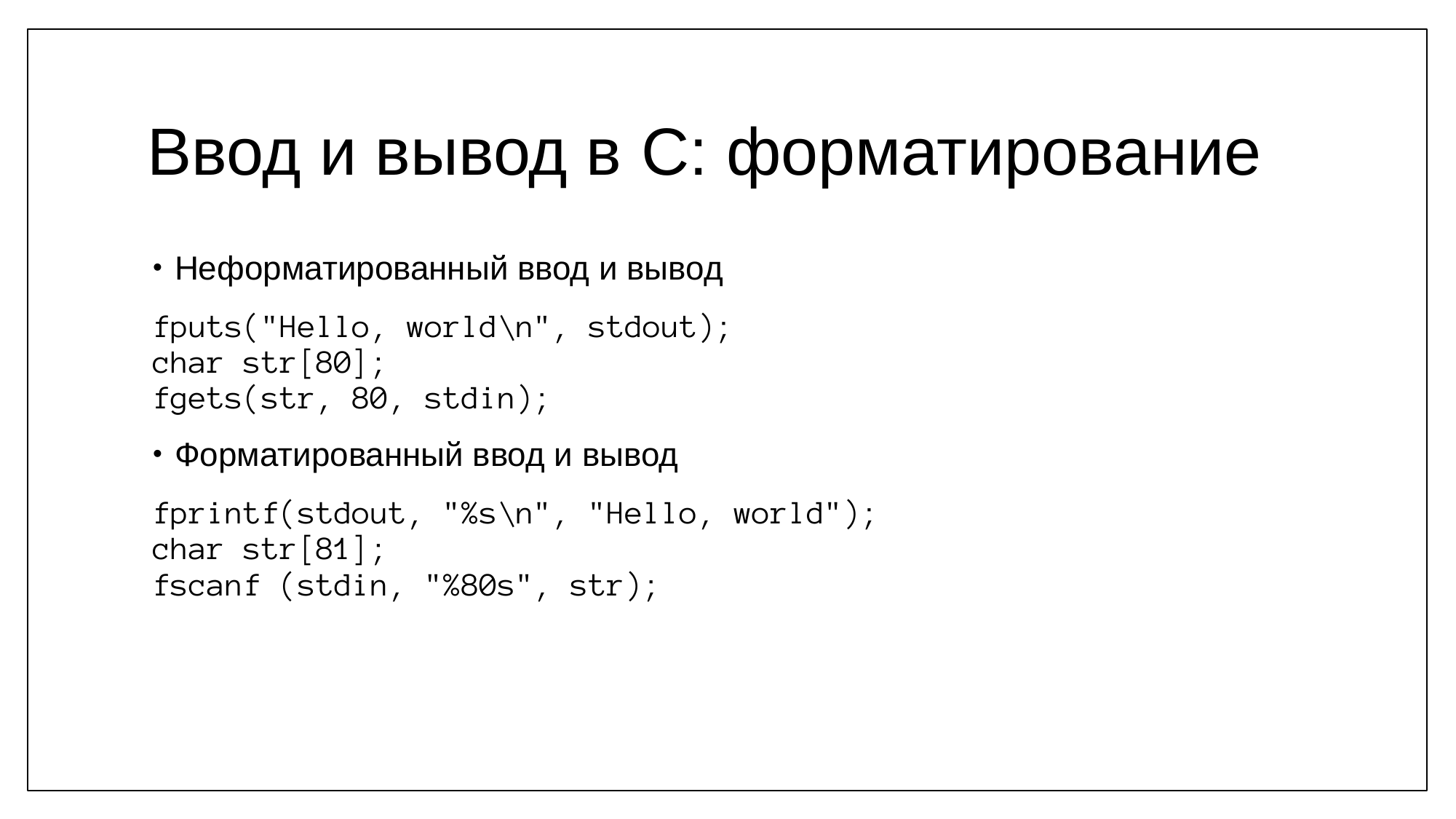

# Ввод и вывод в C: форматирование
Неформатированный ввод и вывод
fputs("Hello, world\n", stdout);
char str[80];
fgets(str, 80, stdin);
Форматированный ввод и вывод
fprintf(stdout, "%s\n", "Hello, world");
char str[81];
fscanf (stdin, "%80s", str);